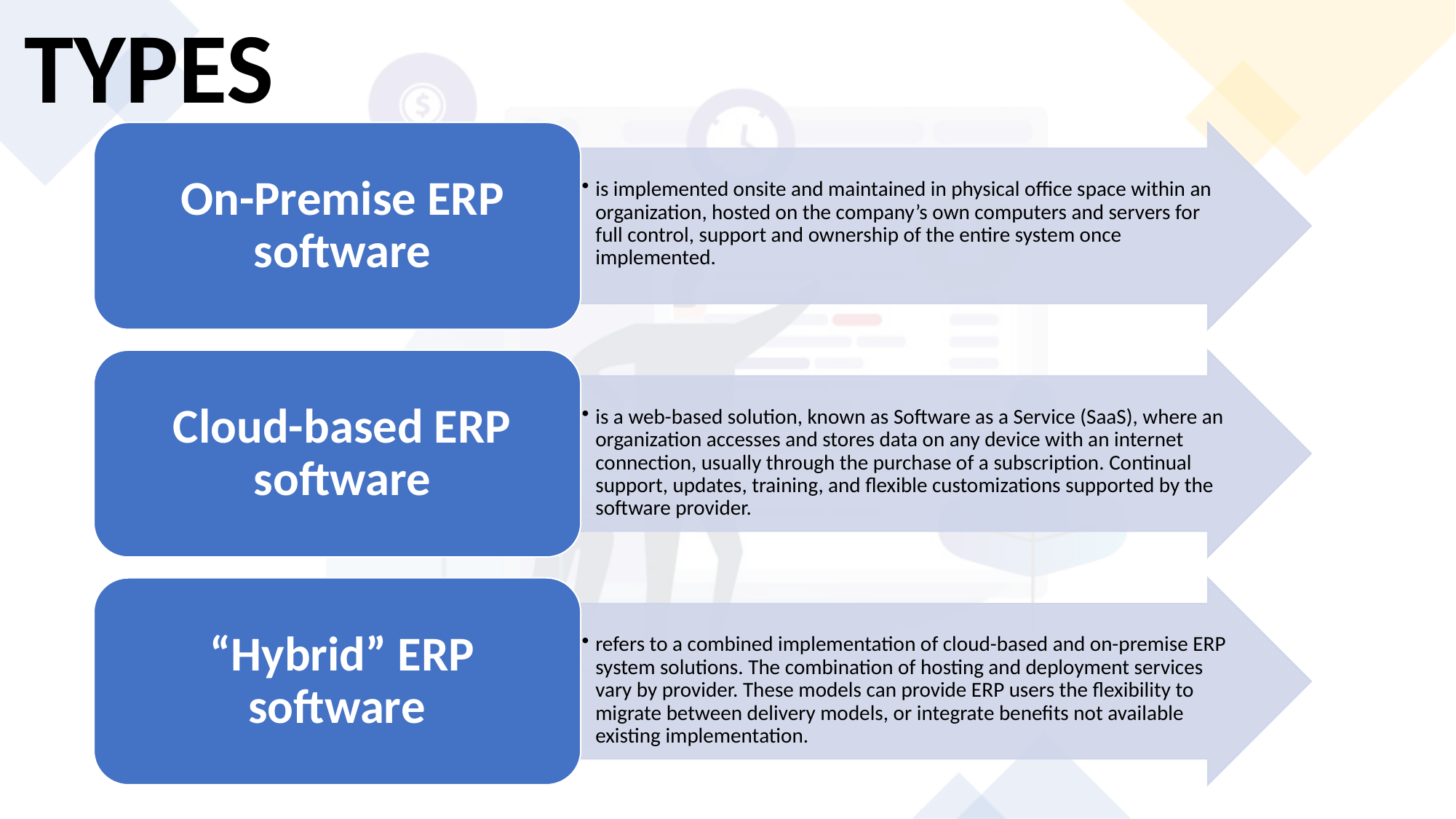

TYPES

is implemented onsite and maintained in physical office space within an organization, hosted on the company’s own computers and servers for full control, support and ownership of the entire system once implemented.
On-Premise ERP software

is a web-based solution, known as Software as a Service (SaaS), where an organization accesses and stores data on any device with an internet connection, usually through the purchase of a subscription. Continual support, updates, training, and flexible customizations supported by the software provider.
Cloud-based ERP software

refers to a combined implementation of cloud-based and on-premise ERP system solutions. The combination of hosting and deployment services vary by provider. These models can provide ERP users the flexibility to migrate between delivery models, or integrate benefits not available existing implementation.
“Hybrid” ERP software